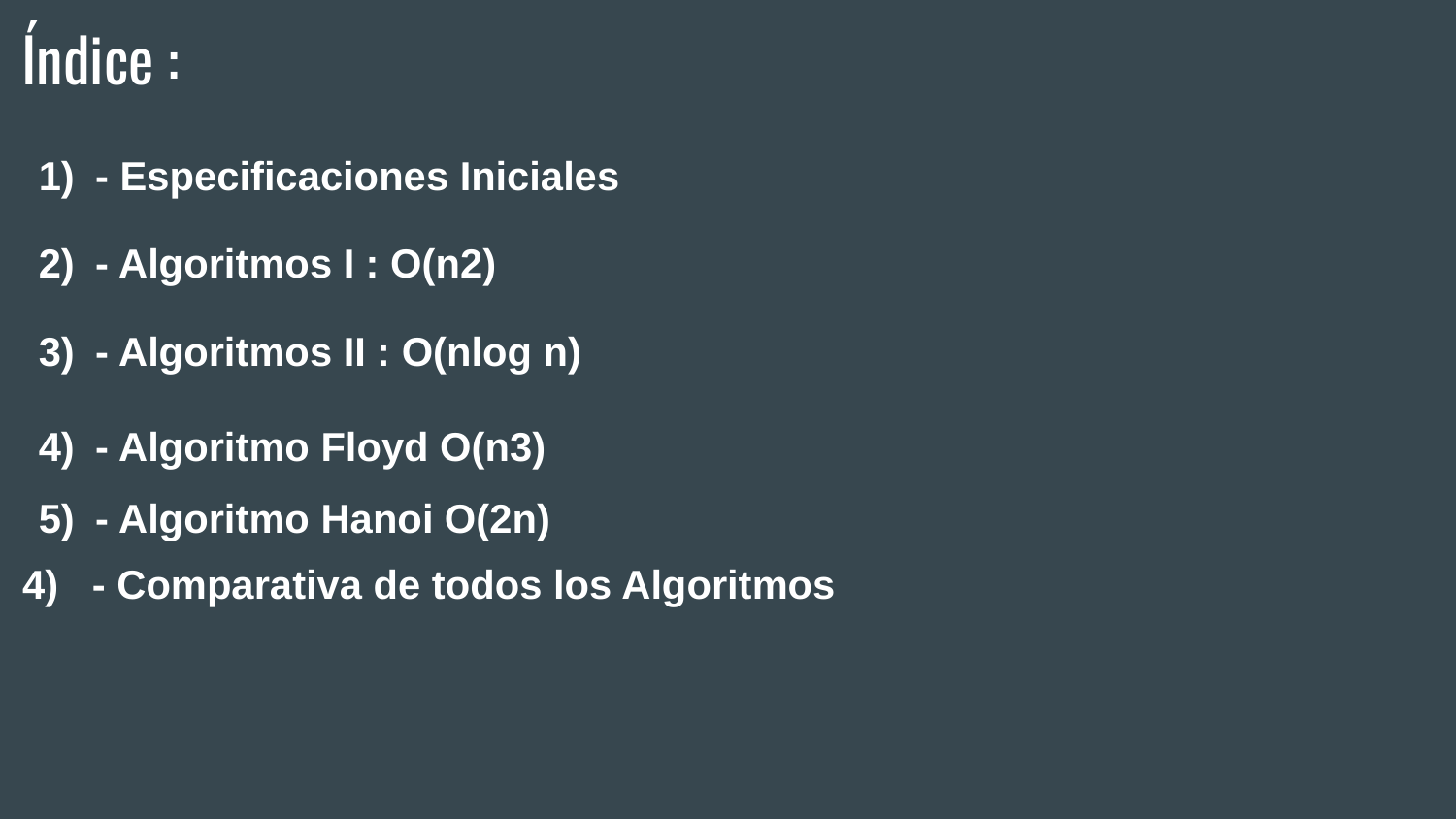

# Índice :
- Especificaciones Iniciales
- Algoritmos I : O(n2)
- Algoritmos II : O(nlog n)
- Algoritmo Floyd O(n3)
- Algoritmo Hanoi O(2n)
4)   - Comparativa de todos los Algoritmos